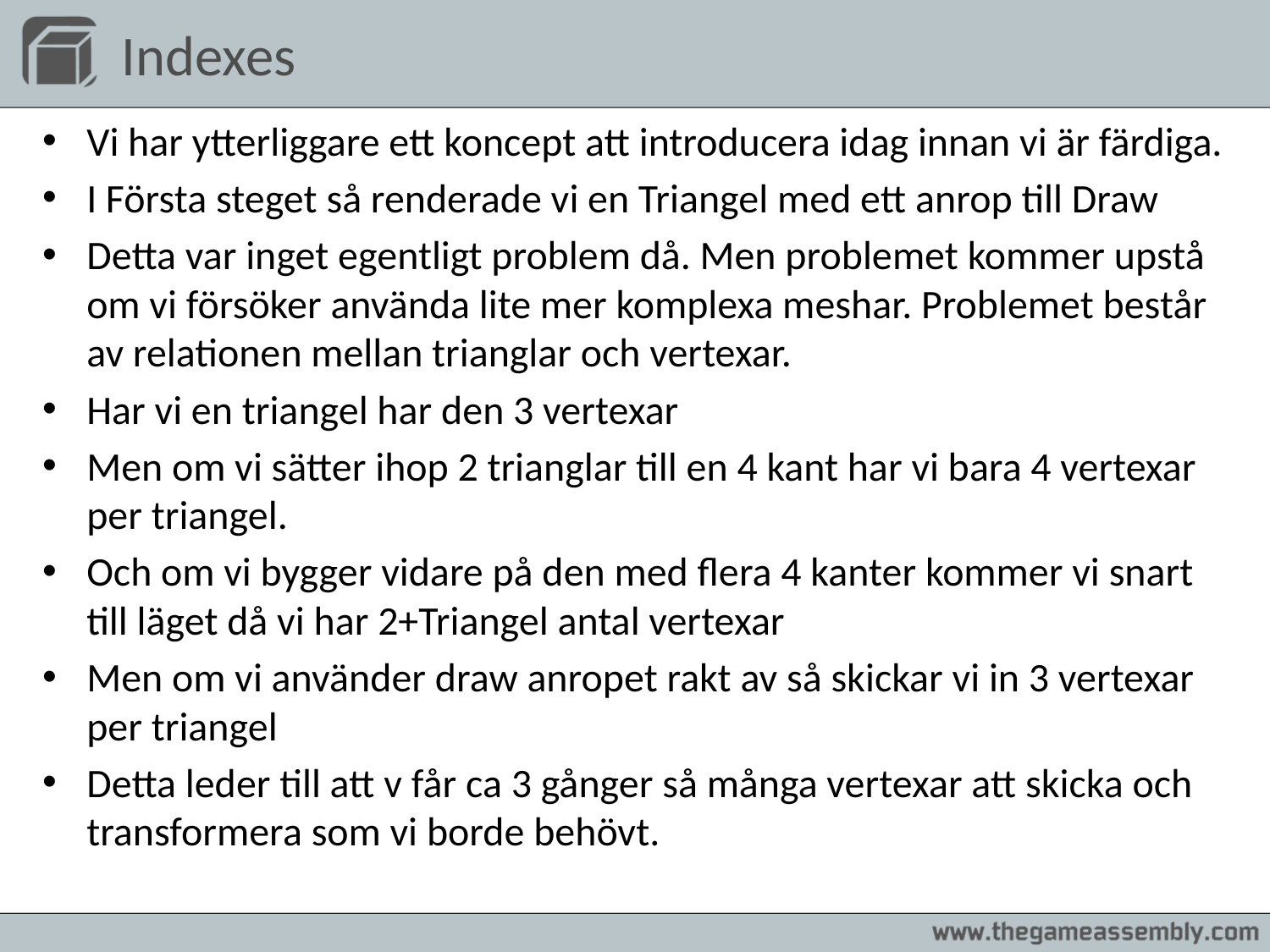

# Indexes
Vi har ytterliggare ett koncept att introducera idag innan vi är färdiga.
I Första steget så renderade vi en Triangel med ett anrop till Draw
Detta var inget egentligt problem då. Men problemet kommer upstå om vi försöker använda lite mer komplexa meshar. Problemet består av relationen mellan trianglar och vertexar.
Har vi en triangel har den 3 vertexar
Men om vi sätter ihop 2 trianglar till en 4 kant har vi bara 4 vertexar per triangel.
Och om vi bygger vidare på den med flera 4 kanter kommer vi snart till läget då vi har 2+Triangel antal vertexar
Men om vi använder draw anropet rakt av så skickar vi in 3 vertexar per triangel
Detta leder till att v får ca 3 gånger så många vertexar att skicka och transformera som vi borde behövt.